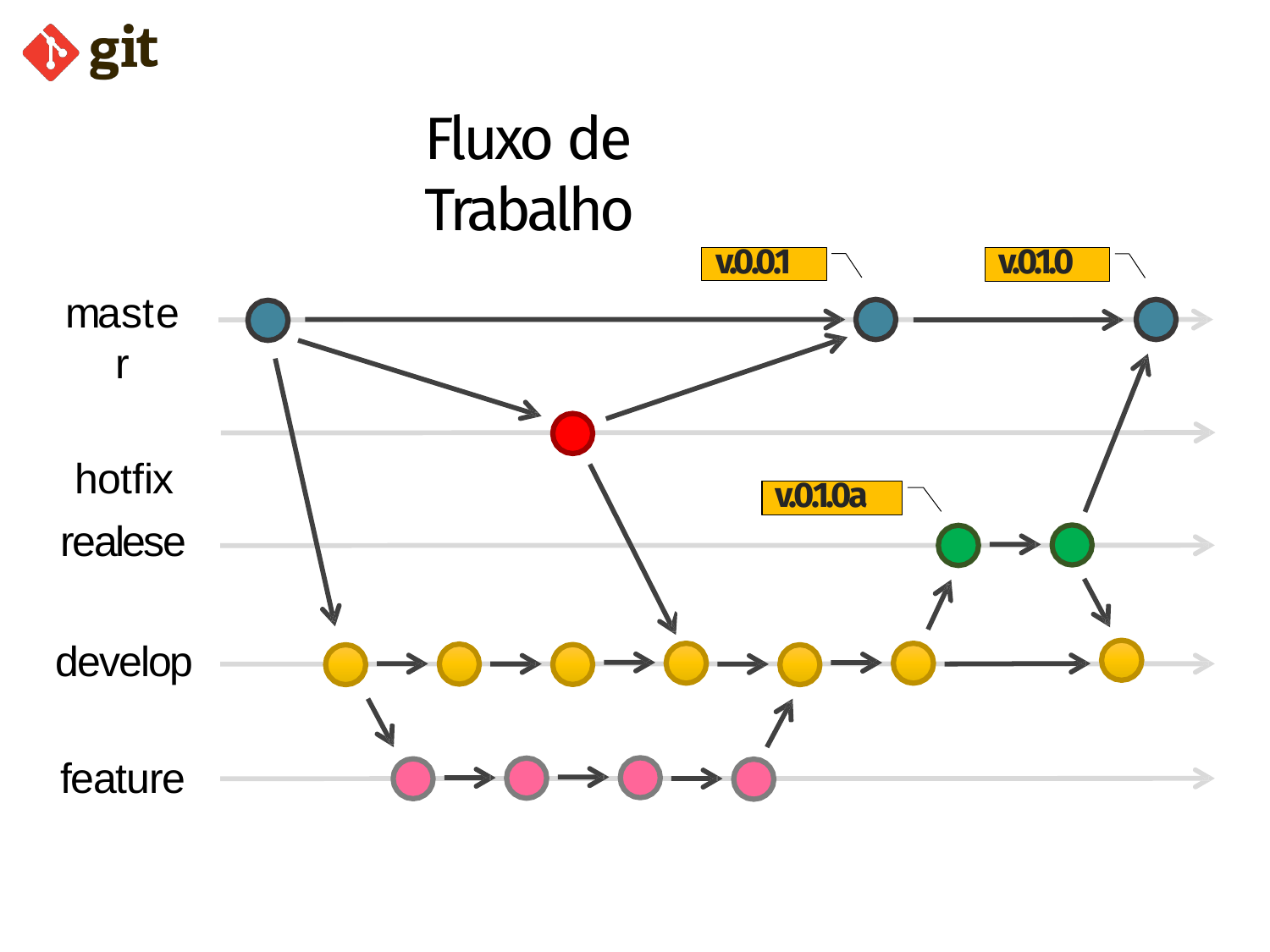

# Fluxo de Trabalho
v.0.0.1
v.0.1.0

master

hotfix

v.0.1.0a

realese

develop

feature